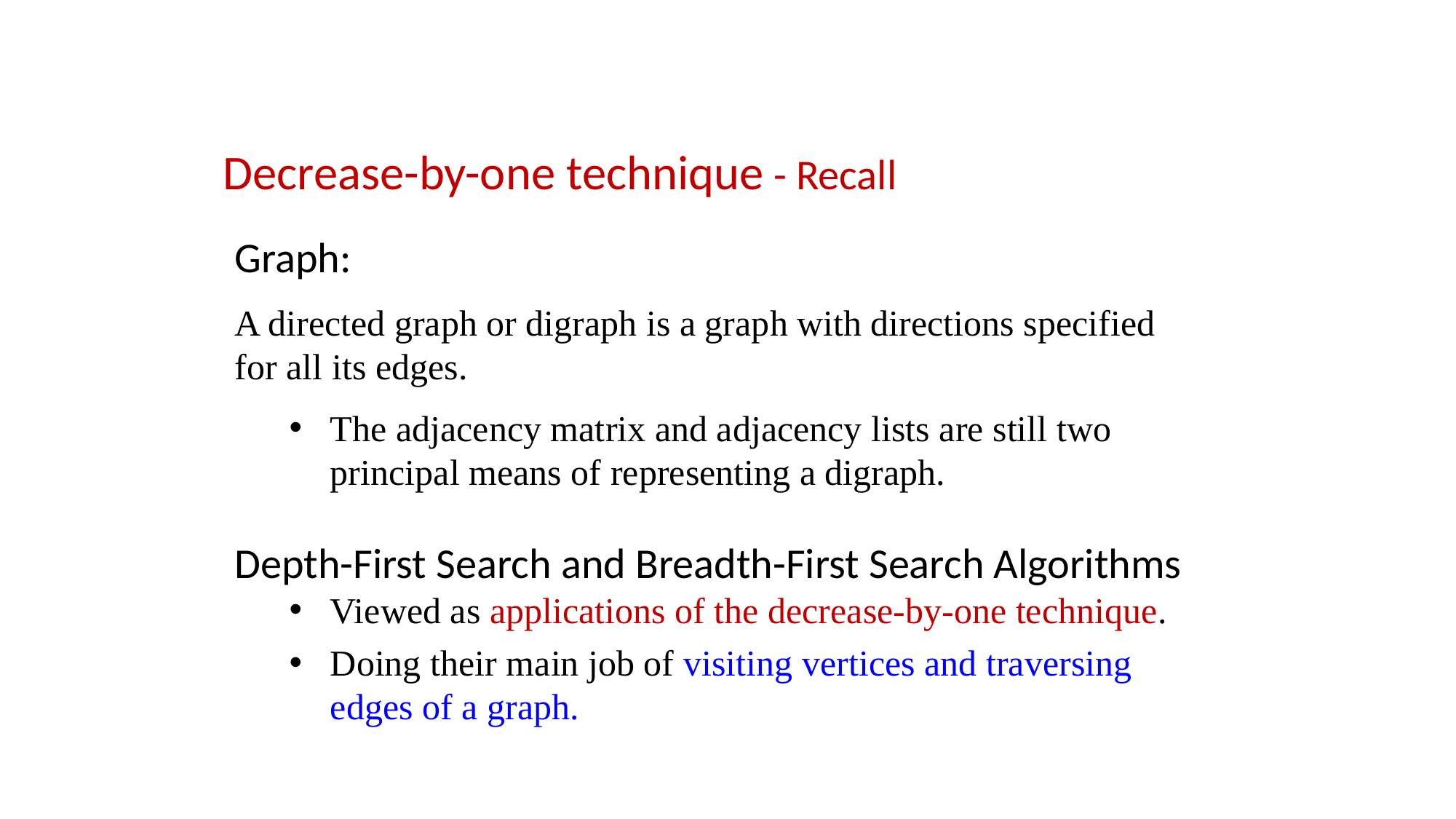

Decrease-by-one technique - Recall
Graph:
A directed graph or digraph is a graph with directions specified for all its edges.
The adjacency matrix and adjacency lists are still two principal means of representing a digraph.
Depth-First Search and Breadth-First Search Algorithms
Viewed as applications of the decrease-by-one technique.
Doing their main job of visiting vertices and traversing edges of a graph.